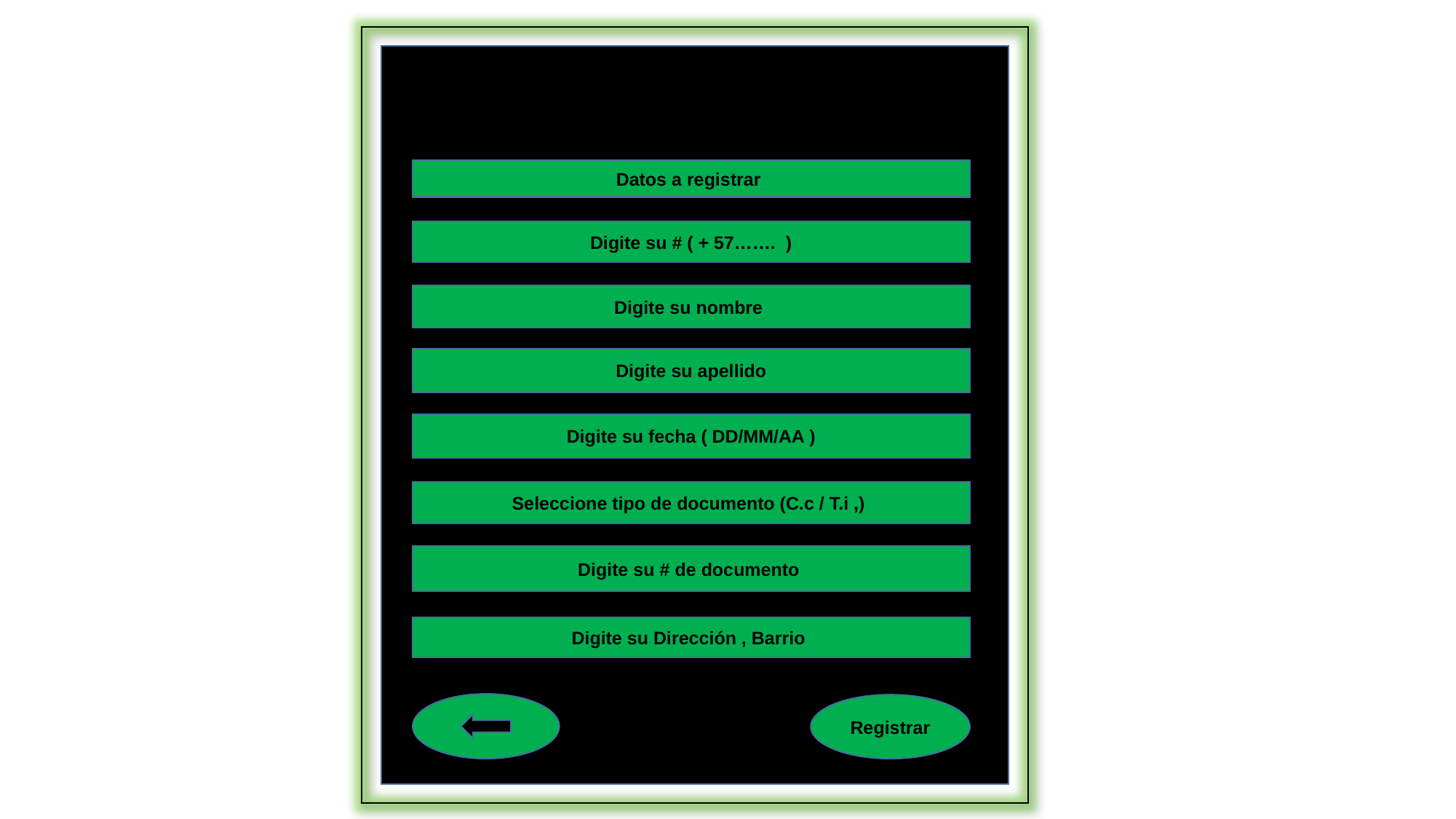

Datos a registrar
Digite su # ( + 57…….  )
Digite su nombre
Digite su apellido
Digite su fecha ( DD/MM/AA )
Seleccione tipo de documento (C.c / T.i ,)
Digite su # de documento
Digite su Dirección , Barrio

Registrar